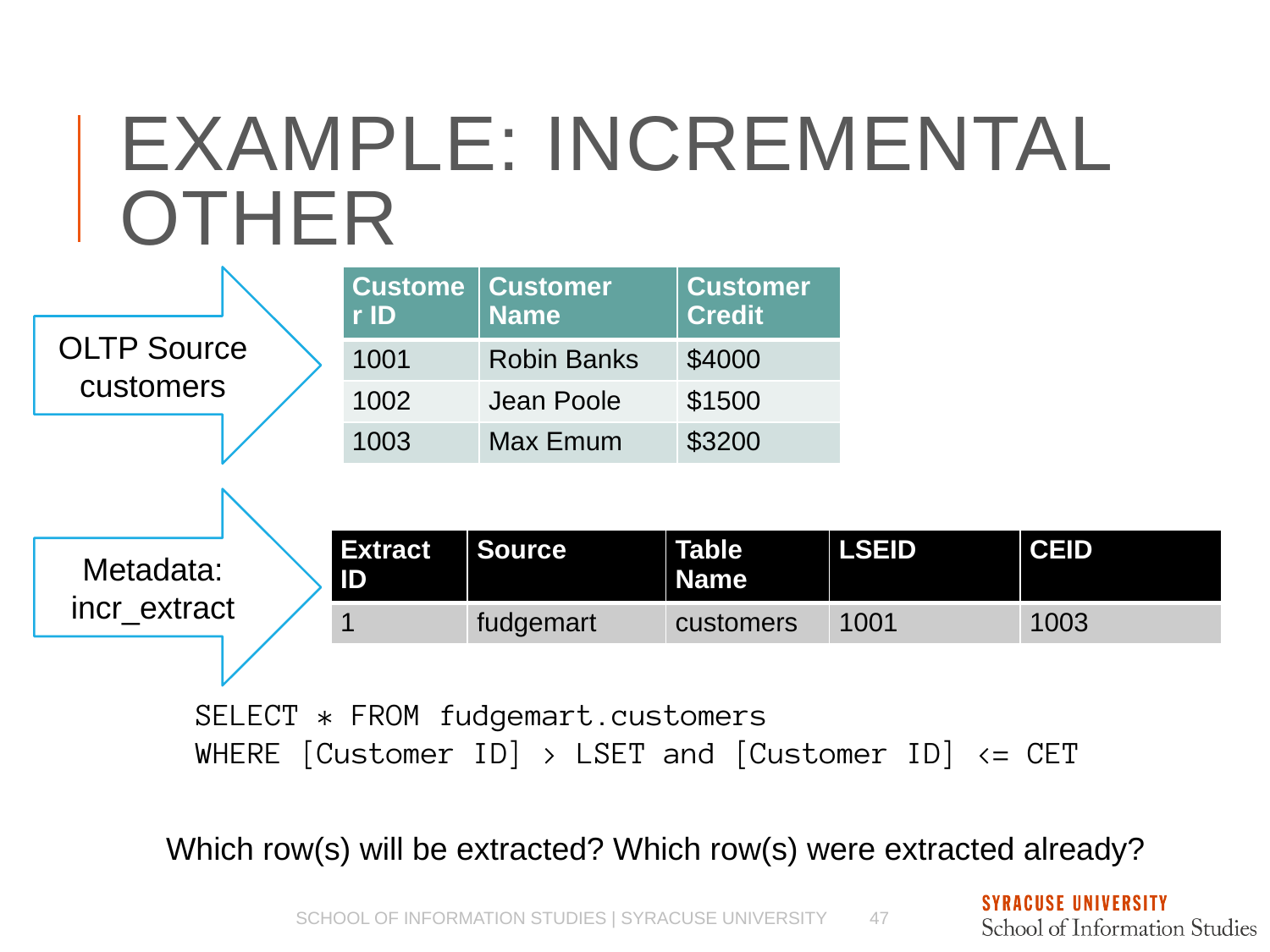

# Example: Incremental Other
OLTP Source
customers
| Customer ID | Customer Name | Customer Credit |
| --- | --- | --- |
| 1001 | Robin Banks | $4000 |
| 1002 | Jean Poole | $1500 |
| 1003 | Max Emum | $3200 |
Metadata:
incr_extract
| Extract ID | Source | Table Name | LSEID | CEID |
| --- | --- | --- | --- | --- |
| 1 | fudgemart | customers | 1001 | 1003 |
SELECT * FROM fudgemart.customers
WHERE [Customer ID] > LSET and [Customer ID] <= CET
Which row(s) will be extracted? Which row(s) were extracted already?
School of Information Studies | Syracuse University
47